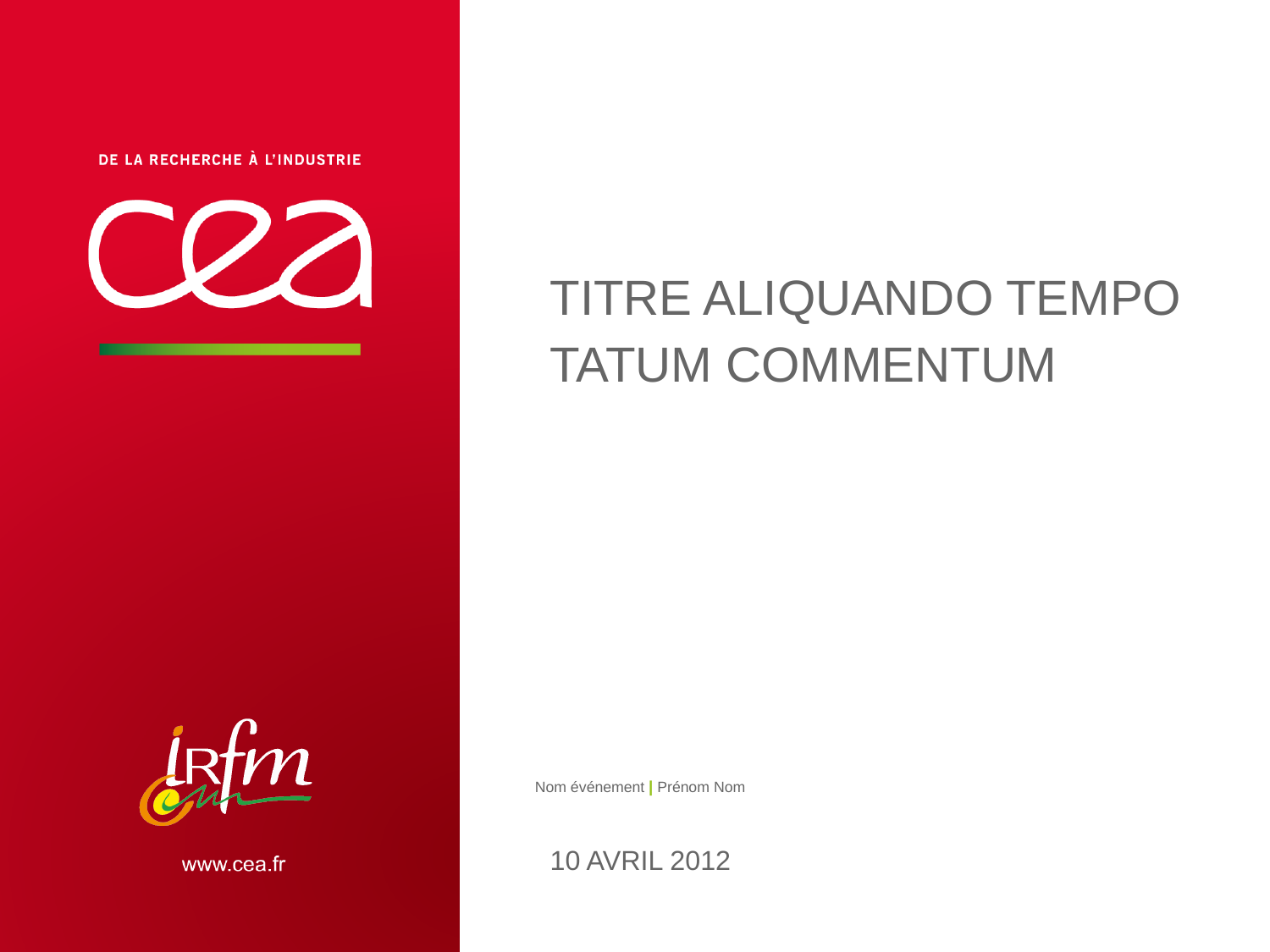

# Titre aliquando tempo tatum commentum
Nom événement | Prénom Nom
10 AVRIL 2012
|  PAGE 1
CEA | 10 AVRIL 2012